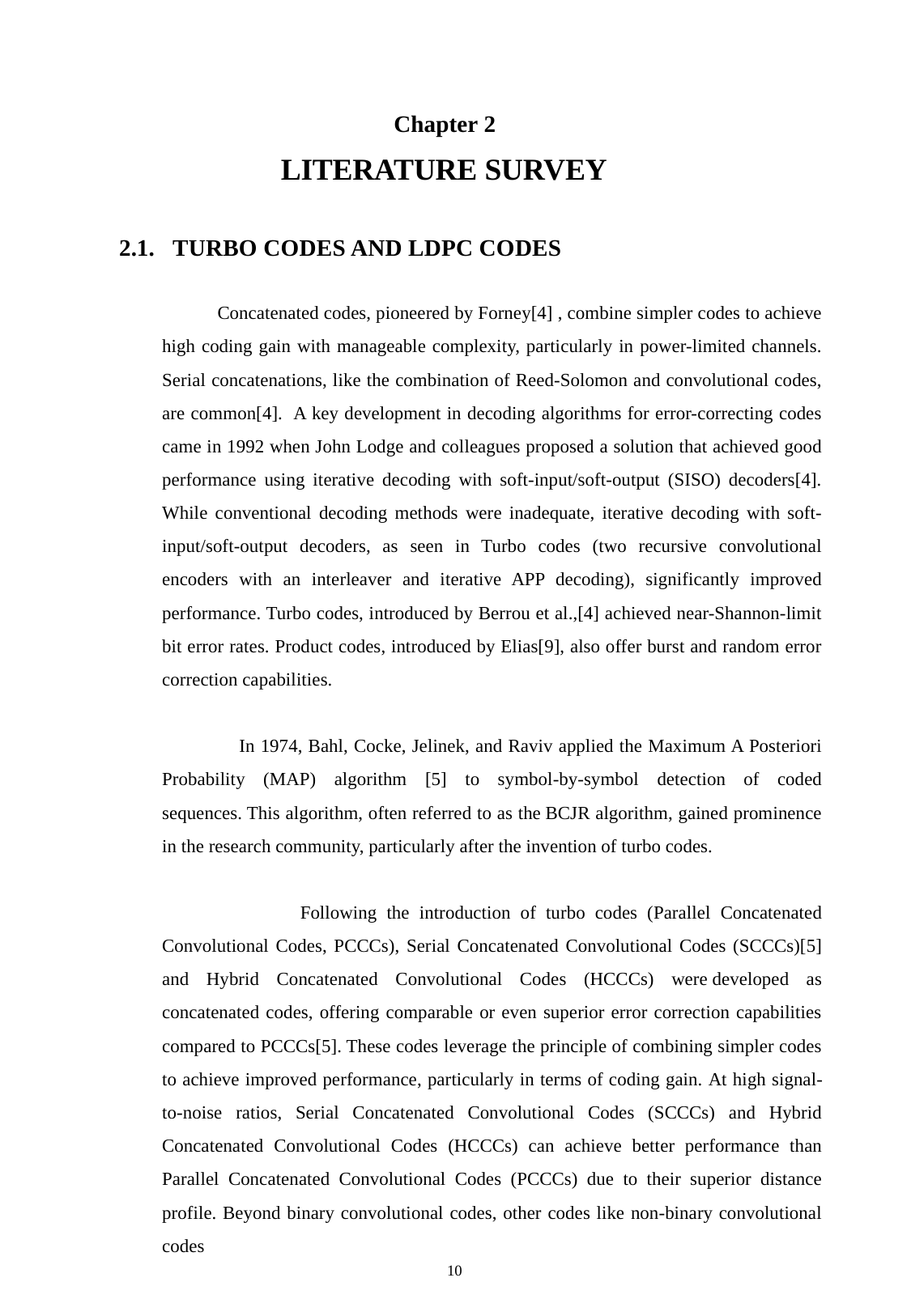

Chapter 2
LITERATURE SURVEY
2.1.   TURBO CODES AND LDPC CODES
           Concatenated codes, pioneered by Forney[4] , combine simpler codes to achieve high coding gain with manageable complexity, particularly in power-limited channels. Serial concatenations, like the combination of Reed-Solomon and convolutional codes, are common[4].  A key development in decoding algorithms for error-correcting codes came in 1992 when John Lodge and colleagues proposed a solution that achieved good performance using iterative decoding with soft-input/soft-output (SISO) decoders[4]. While conventional decoding methods were inadequate, iterative decoding with soft-input/soft-output decoders, as seen in Turbo codes (two recursive convolutional encoders with an interleaver and iterative APP decoding), significantly improved performance. Turbo codes, introduced by Berrou et al.,[4] achieved near-Shannon-limit bit error rates. Product codes, introduced by Elias[9], also offer burst and random error correction capabilities.

             In 1974, Bahl, Cocke, Jelinek, and Raviv applied the Maximum A Posteriori Probability (MAP) algorithm [5] to symbol-by-symbol detection of coded sequences. This algorithm, often referred to as the BCJR algorithm, gained prominence in the research community, particularly after the invention of turbo codes.

              Following the introduction of turbo codes (Parallel Concatenated Convolutional Codes, PCCCs), Serial Concatenated Convolutional Codes (SCCCs)[5] and Hybrid Concatenated Convolutional Codes (HCCCs) were developed as concatenated codes, offering comparable or even superior error correction capabilities compared to PCCCs[5]. These codes leverage the principle of combining simpler codes to achieve improved performance, particularly in terms of coding gain. At high signal-to-noise ratios, Serial Concatenated Convolutional Codes (SCCCs) and Hybrid Concatenated Convolutional Codes (HCCCs) can achieve better performance than Parallel Concatenated Convolutional Codes (PCCCs) due to their superior distance profile. Beyond binary convolutional codes, other codes like non-binary convolutional codes
10